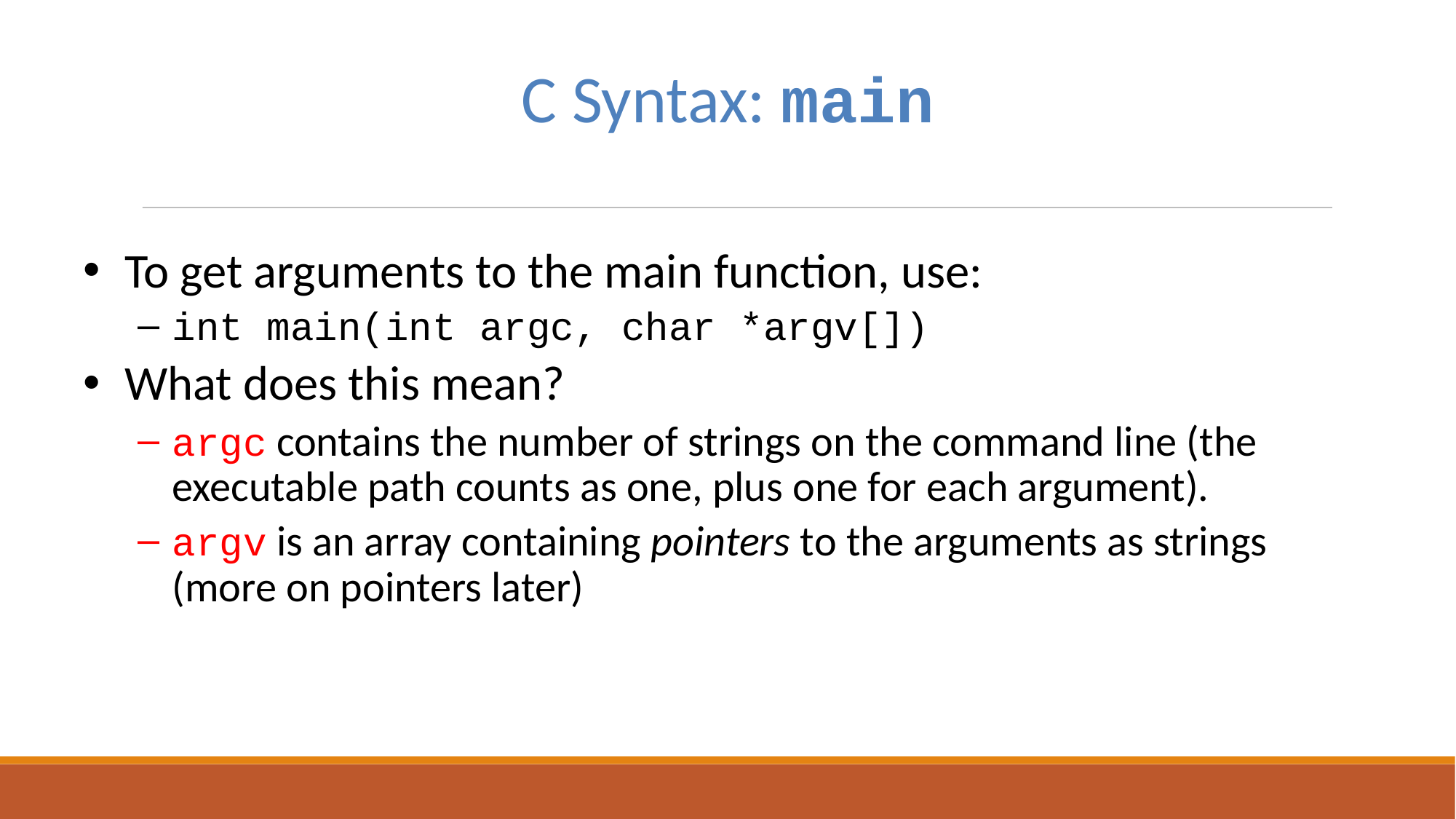

# C Syntax: main
To get arguments to the main function, use:
int main(int argc, char *argv[])
What does this mean?
argc contains the number of strings on the command line (the executable path counts as one, plus one for each argument).
argv is an array containing pointers to the arguments as strings (more on pointers later)